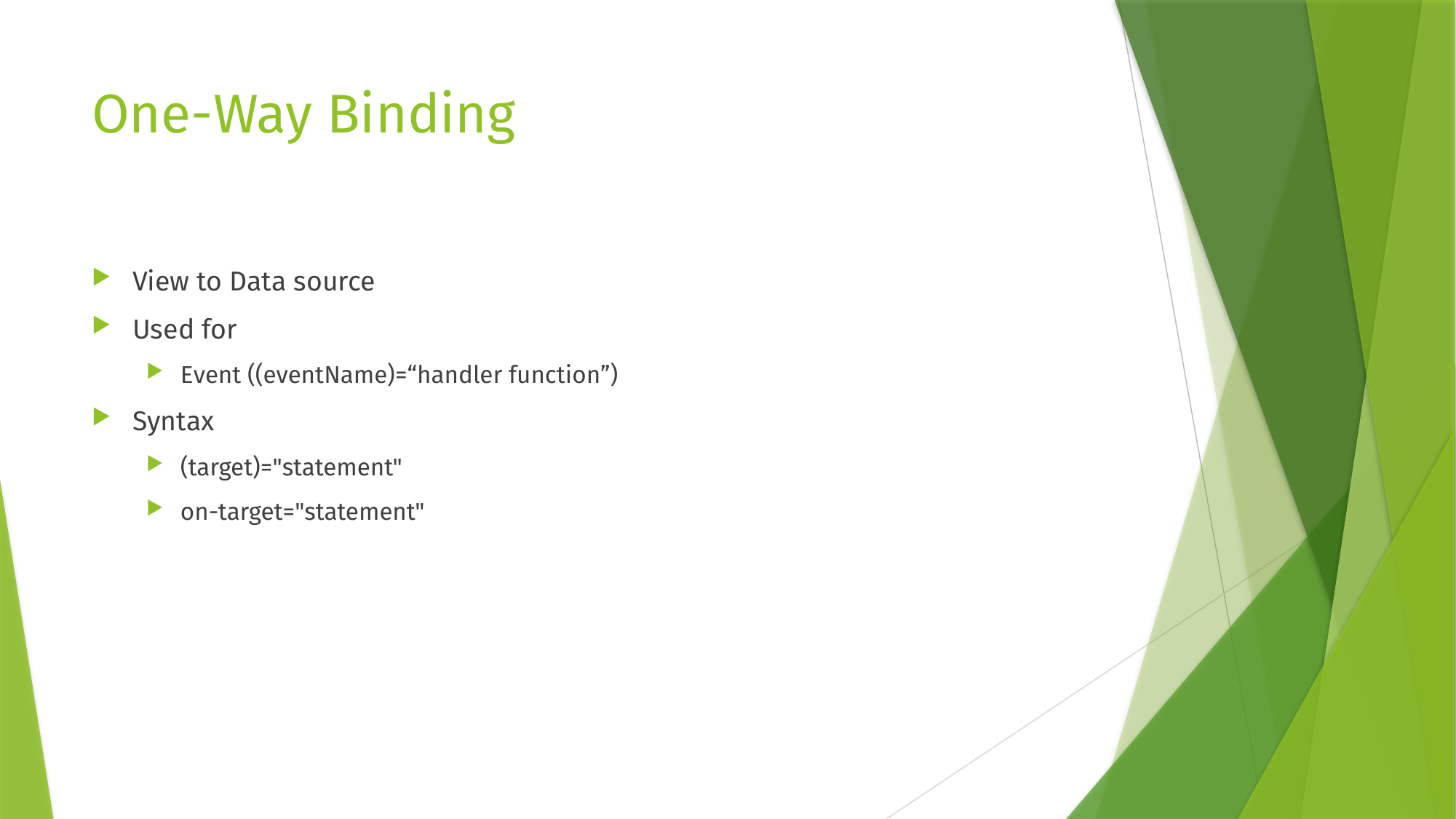

# One-Way Binding
View to Data source
Used for
Event ((eventName)=“handler function”)
Syntax
(target)="statement"
on-target="statement"